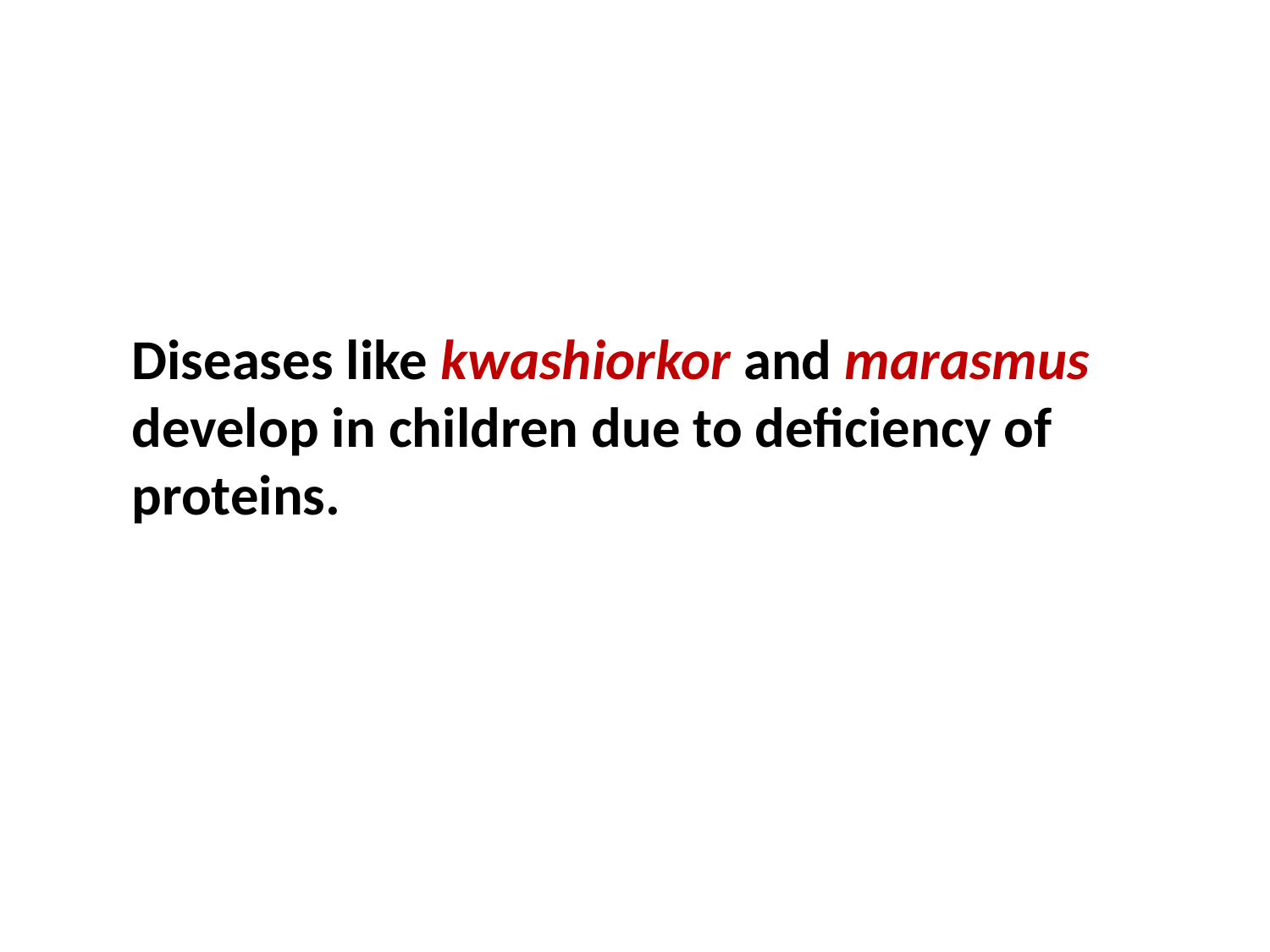

Diseases like kwashiorkor and marasmus develop in children due to deficiency of proteins.